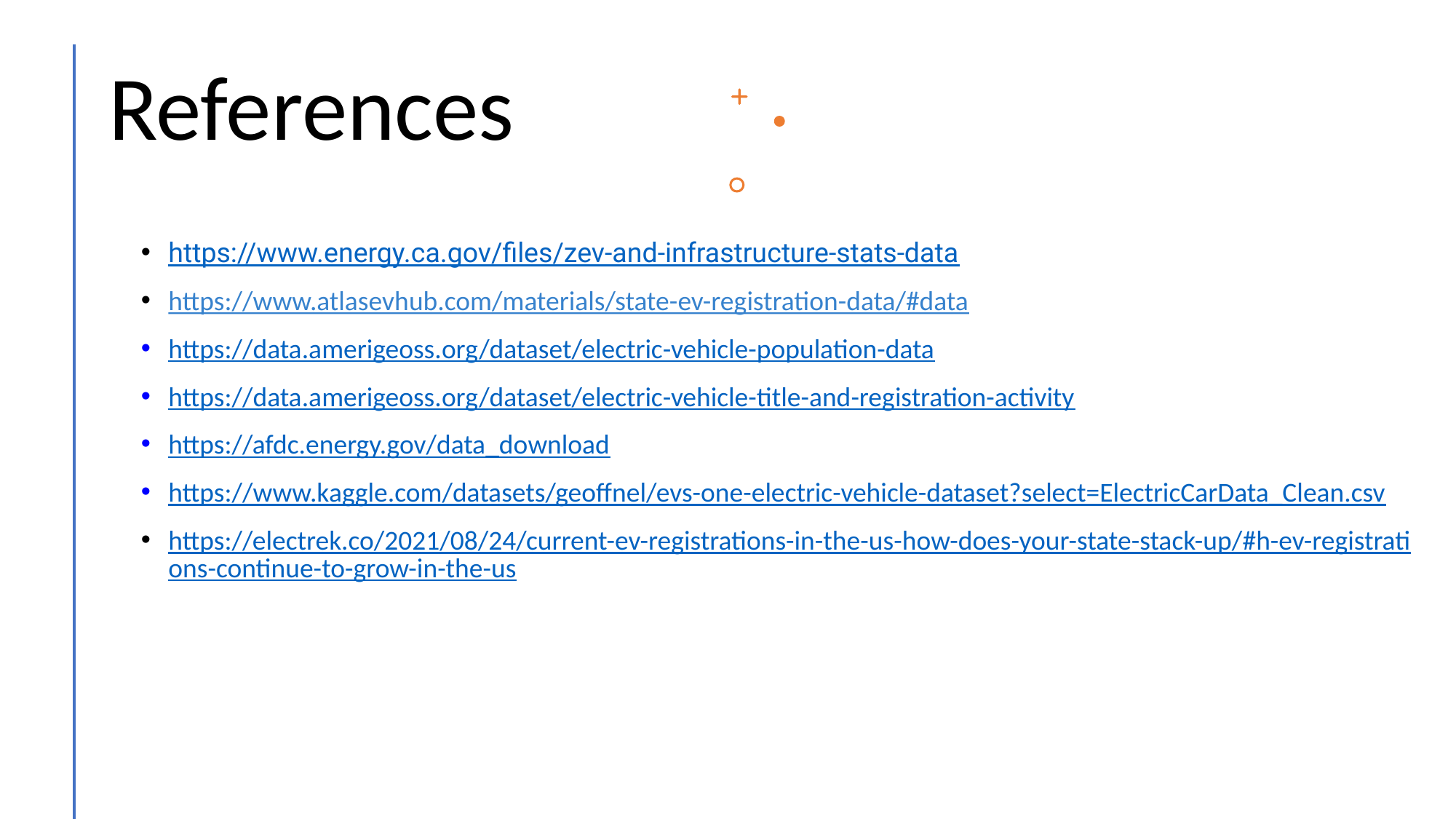

# References

https://www.energy.ca.gov/files/zev-and-infrastructure-stats-data
https://www.atlasevhub.com/materials/state-ev-registration-data/#data
https://data.amerigeoss.org/dataset/electric-vehicle-population-data
https://data.amerigeoss.org/dataset/electric-vehicle-title-and-registration-activity
https://afdc.energy.gov/data_download
https://www.kaggle.com/datasets/geoffnel/evs-one-electric-vehicle-dataset?select=ElectricCarData_Clean.csv
https://electrek.co/2021/08/24/current-ev-registrations-in-the-us-how-does-your-state-stack-up/#h-ev-registrations-continue-to-grow-in-the-us